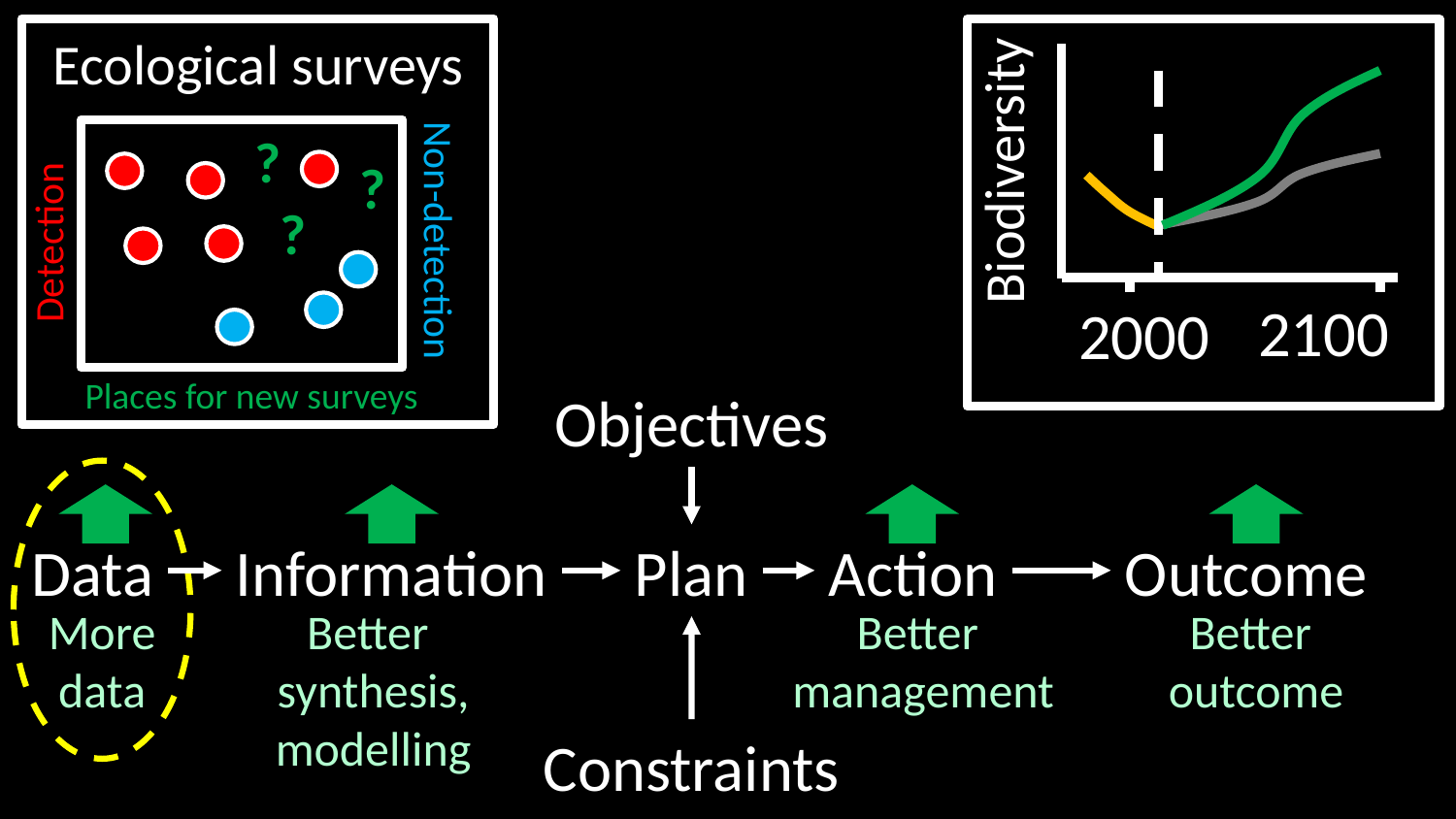

Biodiversity

2100
2000

Ecological surveys

Detection

Non-detection

?
?
?
Places for new surveys

Objectives

Data
Information
Plan
Action
Outcome
More
data
Better
synthesis,
modelling

Better
management
Better
outcome
Constraints